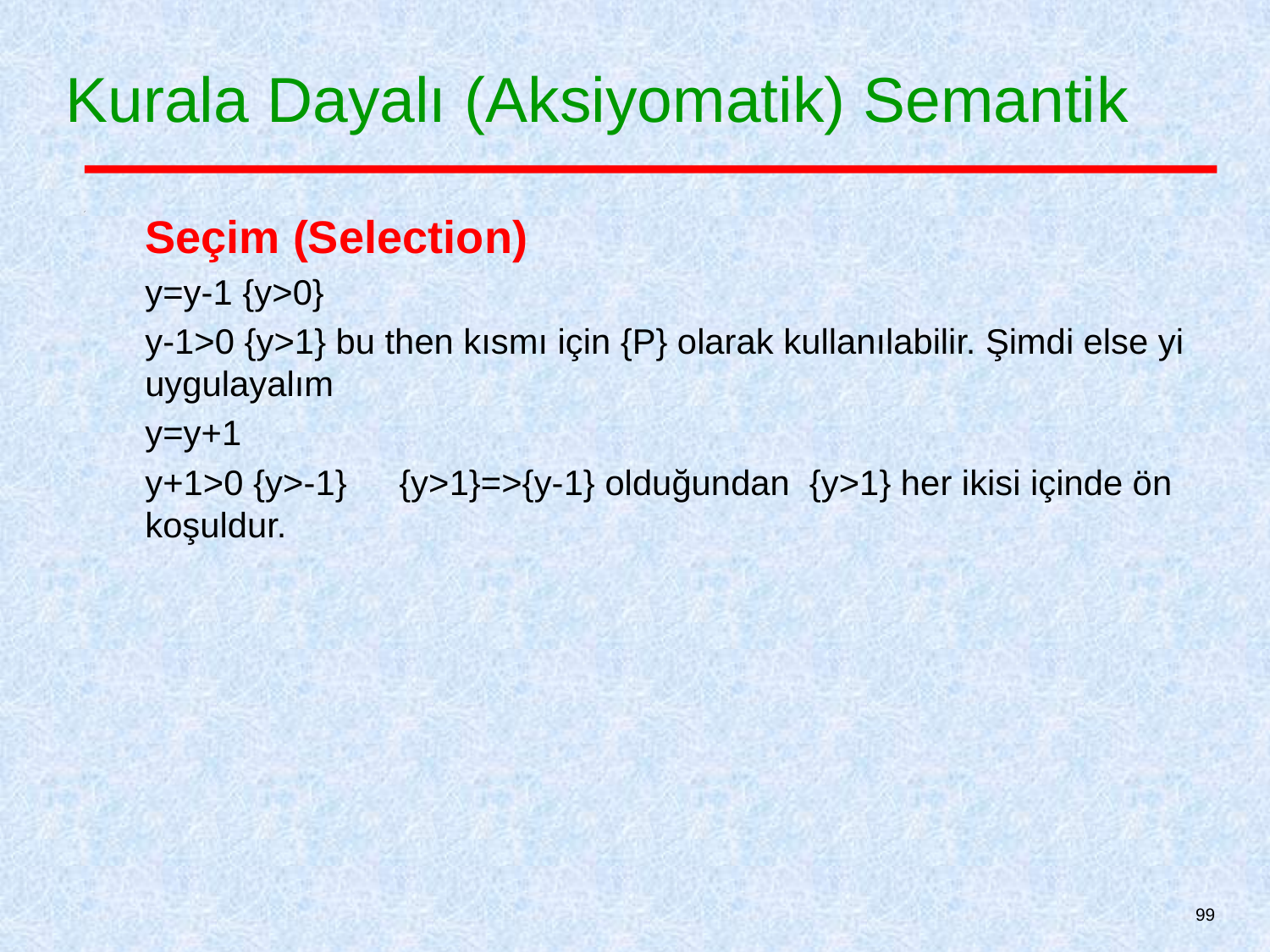

# Kurala Dayalı (Aksiyomatik) Semantik
	Seçim (Selection)
	y=y-1 {y>0}
	y-1>0 {y>1} bu then kısmı için {P} olarak kullanılabilir. Şimdi else yi uygulayalım
	y=y+1
	y+1>0 {y>-1}	{y>1}=>{y-1} olduğundan  {y>1} her ikisi içinde ön koşuldur.

99